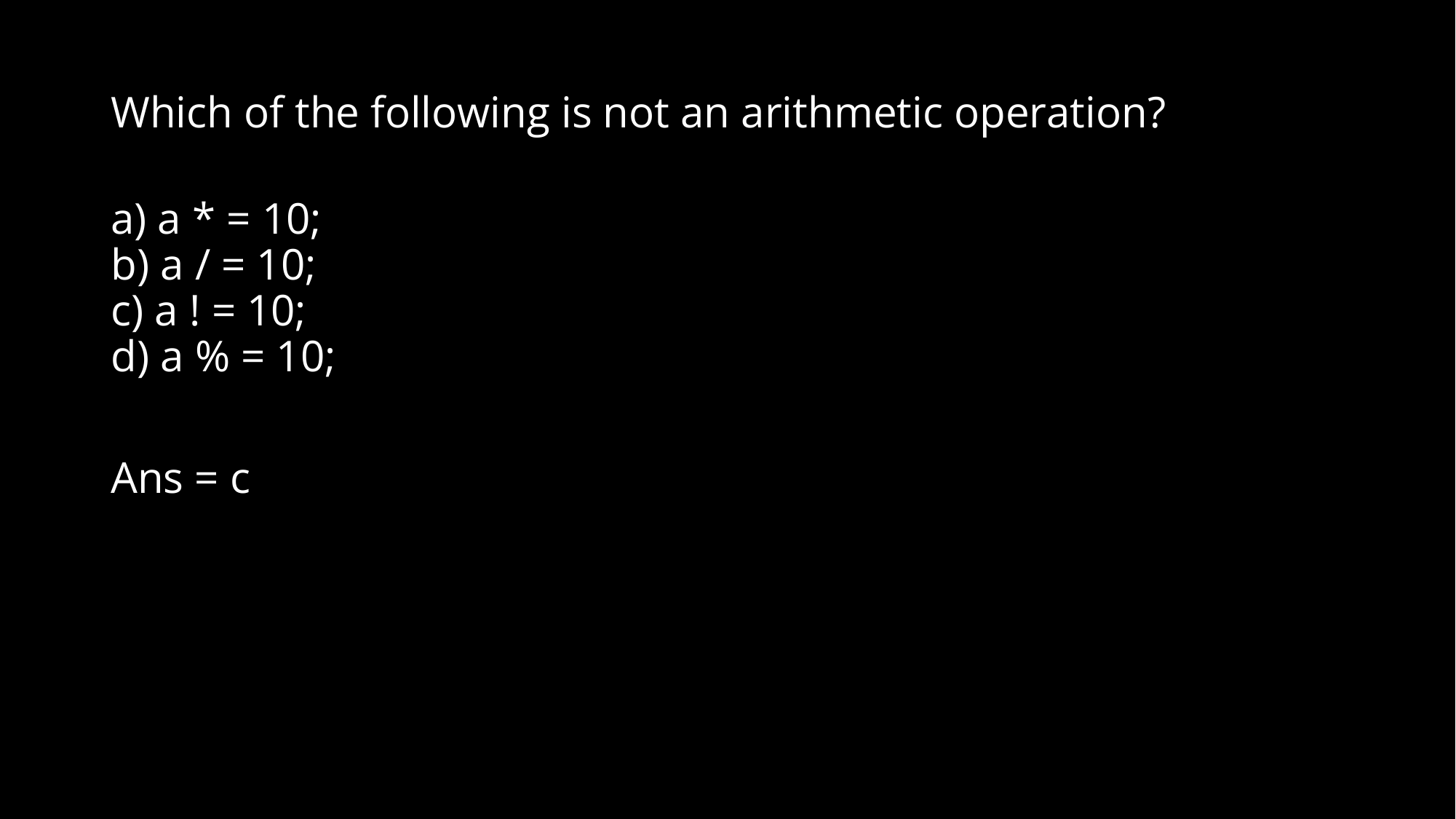

Which of the following is not an arithmetic operation?
a) a * = 10;
b) a / = 10;
c) a ! = 10;
d) a % = 10;

Ans = c